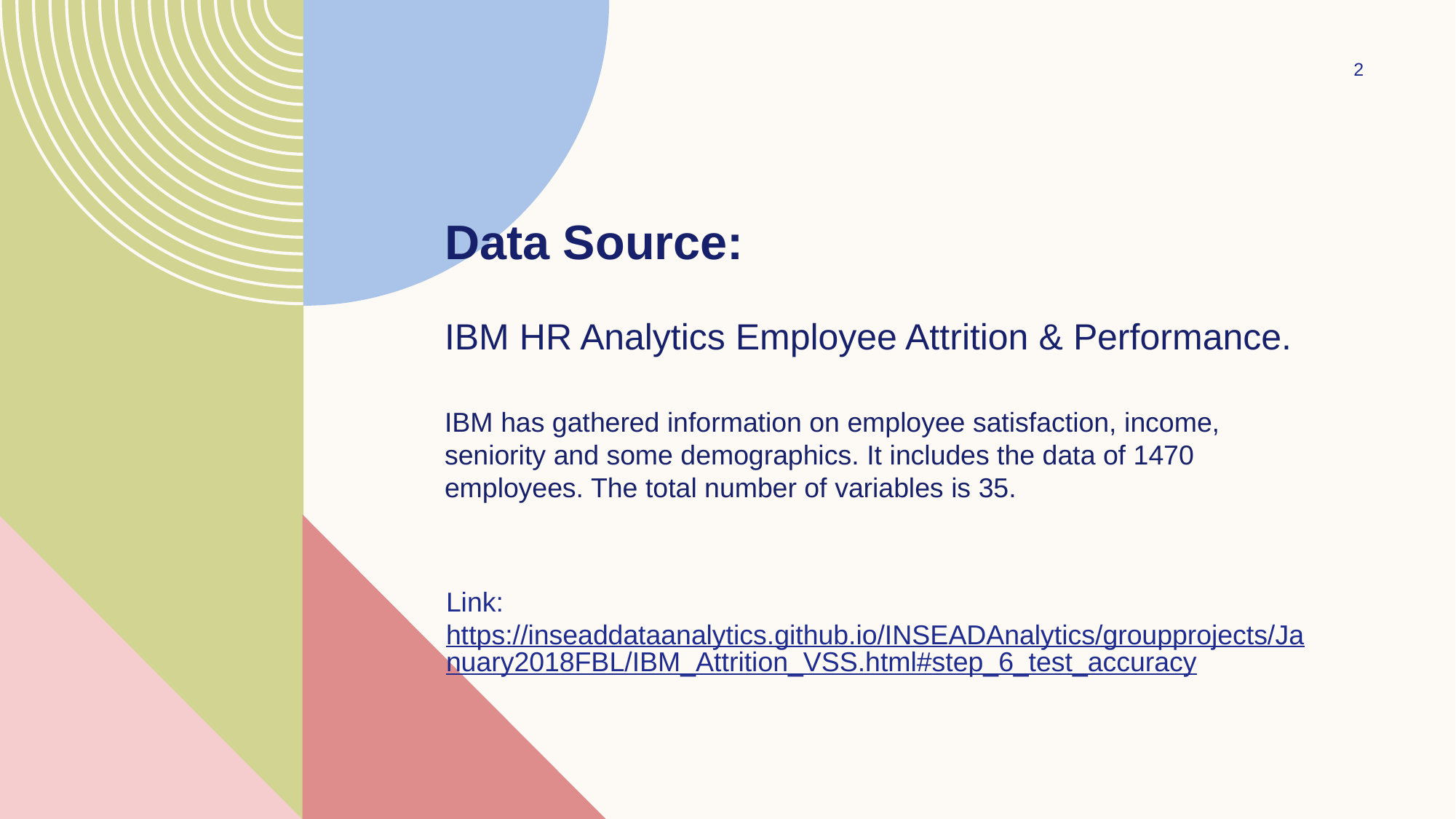

2
Data Source:

IBM HR Analytics Employee Attrition & Performance.
IBM has gathered information on employee satisfaction, income, seniority and some demographics. It includes the data of 1470 employees. The total number of variables is 35.

Link: https://inseaddataanalytics.github.io/INSEADAnalytics/groupprojects/January2018FBL/IBM_Attrition_VSS.html#step_6_test_accuracy